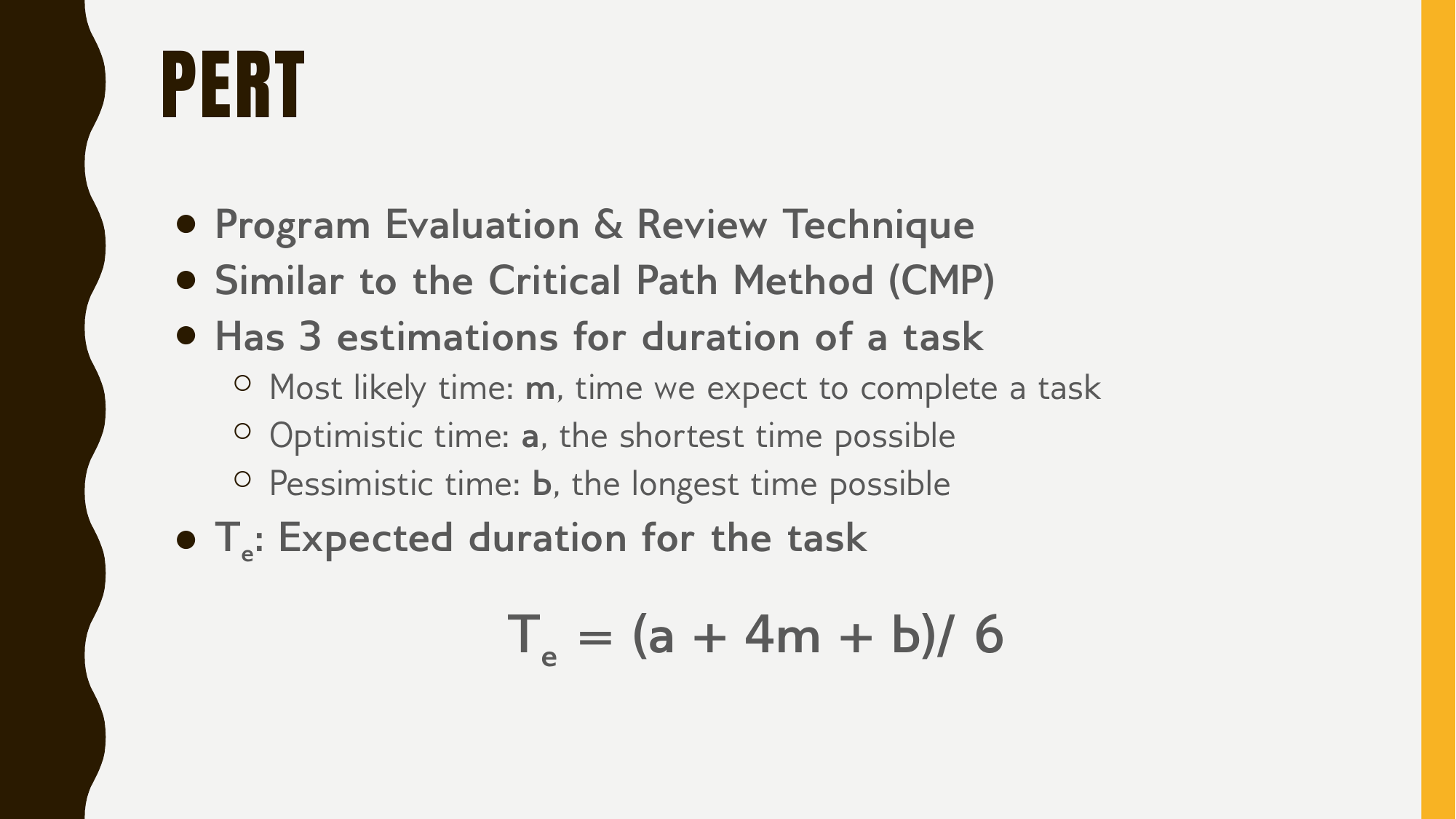

# PERT
Program Evaluation & Review Technique
Similar to the Critical Path Method (CMP)
Has 3 estimations for duration of a task
Most likely time: m, time we expect to complete a task
Optimistic time: a, the shortest time possible
Pessimistic time: b, the longest time possible
Te: Expected duration for the task
Te = (a + 4m + b)/ 6